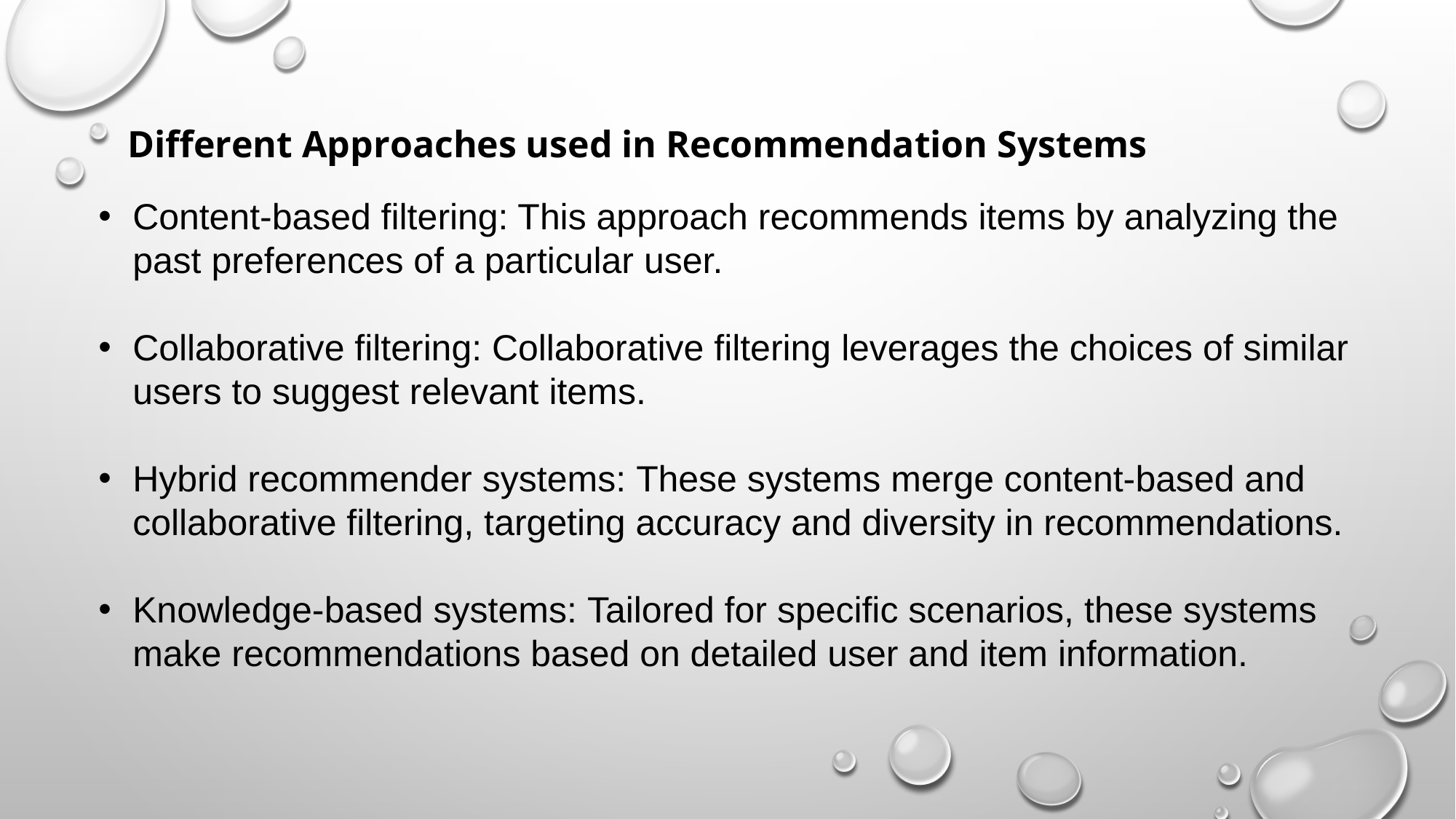

Different Approaches used in Recommendation Systems
Content-based filtering: This approach recommends items by analyzing the past preferences of a particular user.

Collaborative filtering: Collaborative filtering leverages the choices of similar users to suggest relevant items.

Hybrid recommender systems: These systems merge content-based and collaborative filtering, targeting accuracy and diversity in recommendations.

Knowledge-based systems: Tailored for specific scenarios, these systems make recommendations based on detailed user and item information.